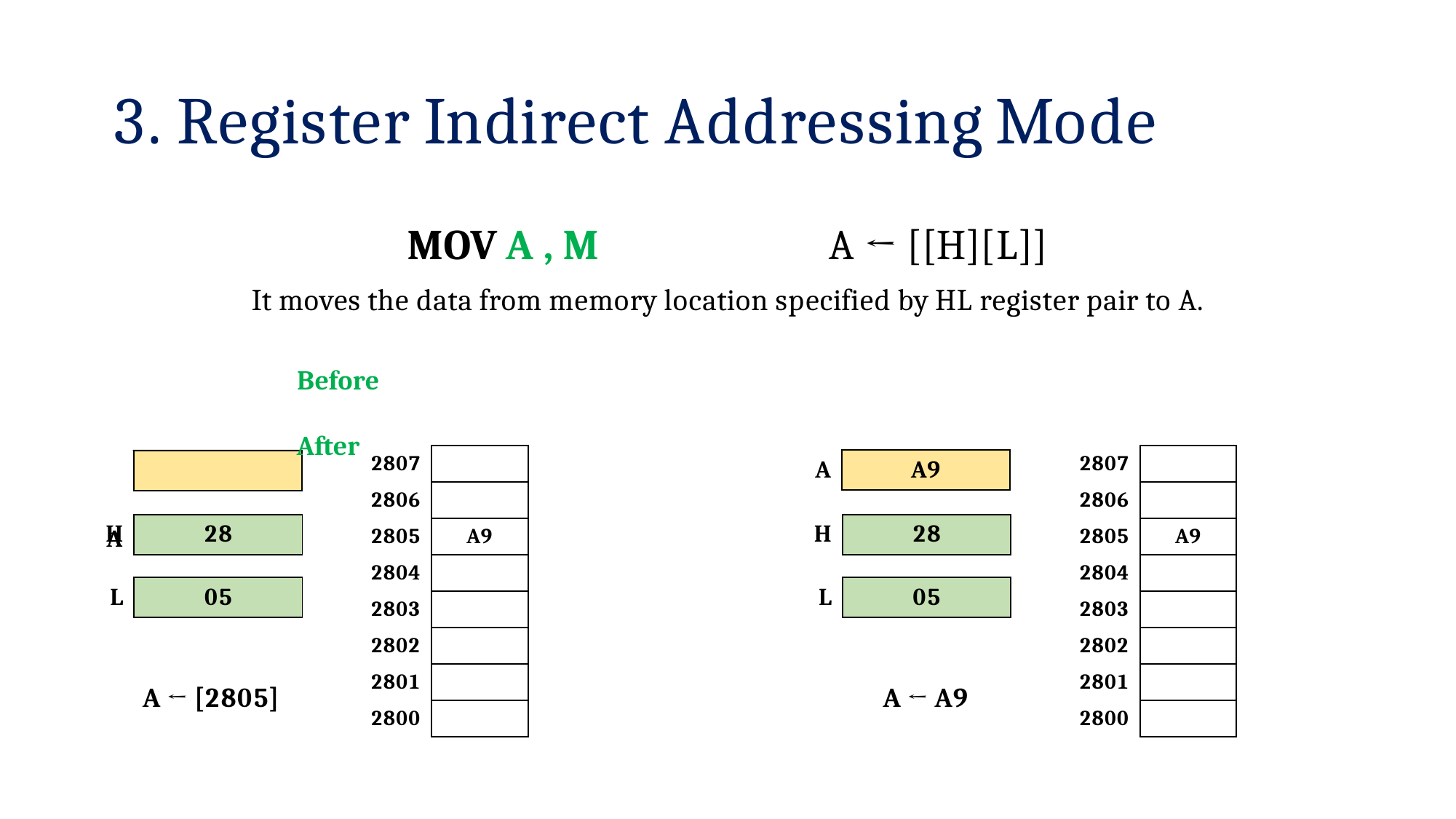

# 3. Register Indirect Addressing Mode
MOV A , M	A ← [[H][L]]
It moves the data from memory location specified by HL register pair to A.

Before	After

A
| 2807 |  |
| --- | --- |
| 2806 |  |
| 2805 | A9 |
| 2804 |  |
| 2803 |  |
| 2802 |  |
| 2801 |  |
| 2800 |  |
| 2807 |  |
| --- | --- |
| 2806 |  |
| 2805 | A9 |
| 2804 |  |
| 2803 |  |
| 2802 |  |
| 2801 |  |
| 2800 |  |

| A | A9 |
| --- | --- |
| H | 28 |
| --- | --- |
| H | 28 |
| --- | --- |
| L | 05 |
| --- | --- |
| L | 05 |
| --- | --- |
A ← [2805]
A ← A9